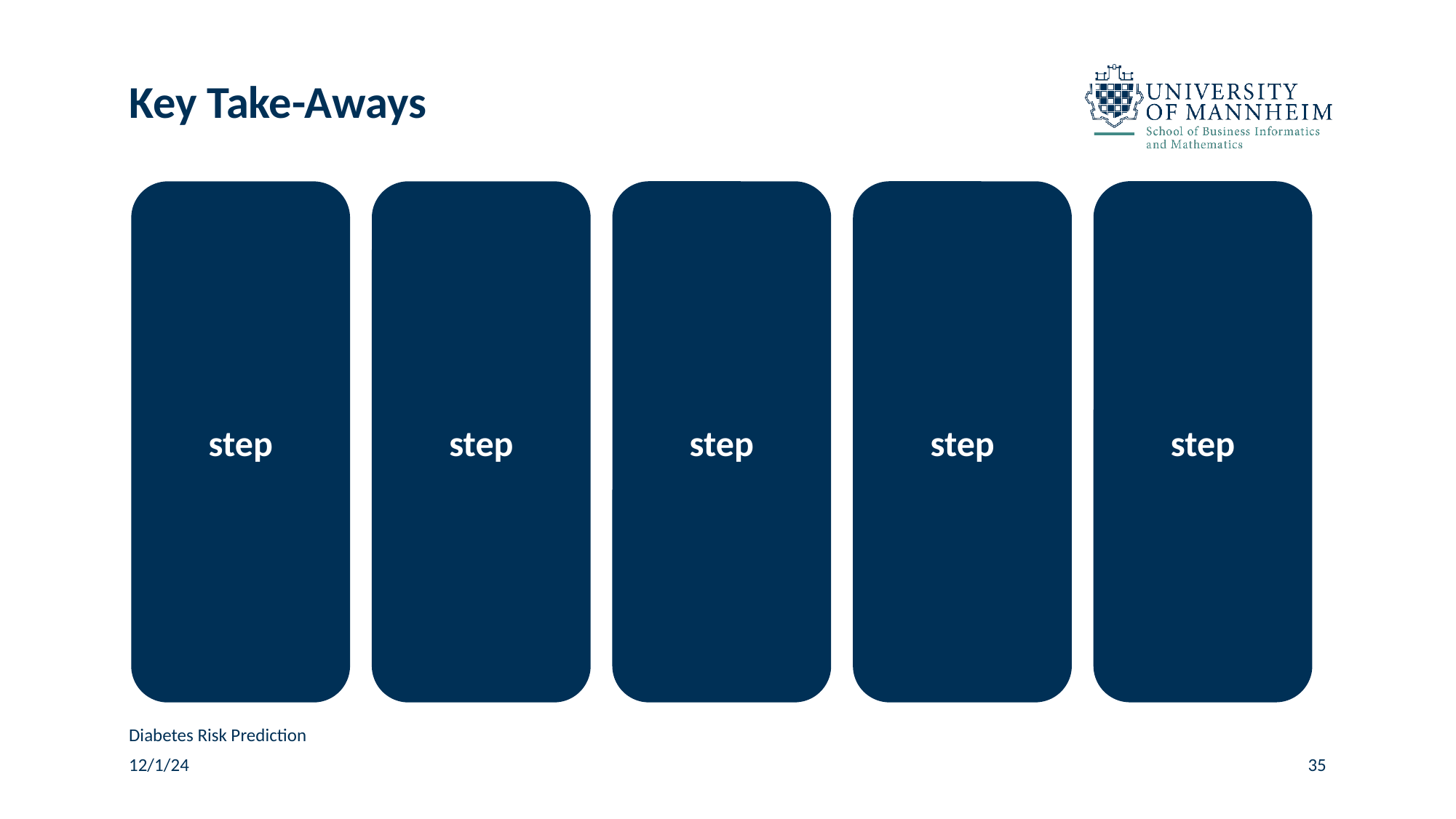

# Key Take-Aways
step
step
step
step
step
Diabetes Risk Prediction
12/1/24
35